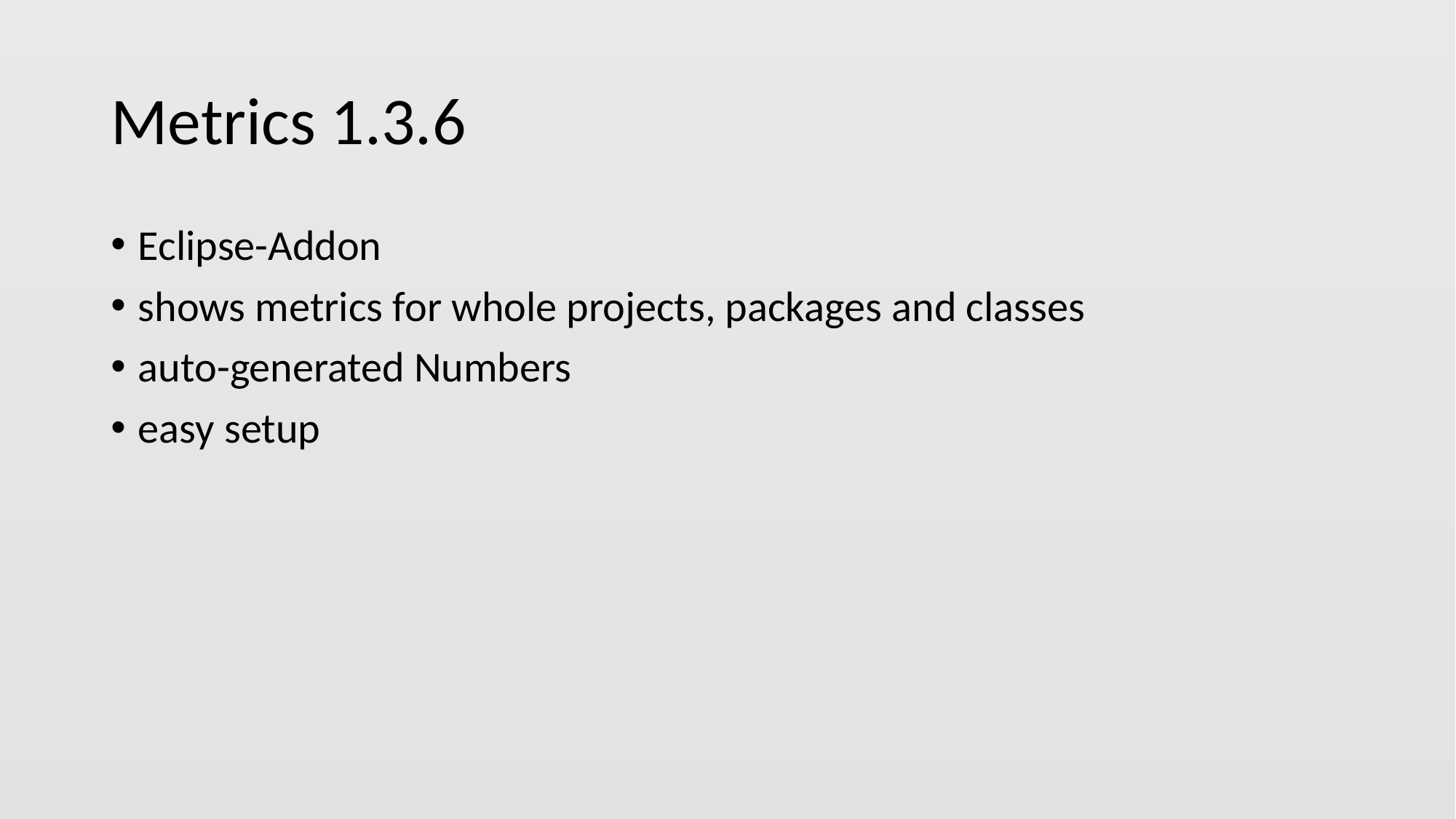

# Metrics 1.3.6
Eclipse-Addon
shows metrics for whole projects, packages and classes
auto-generated Numbers
easy setup